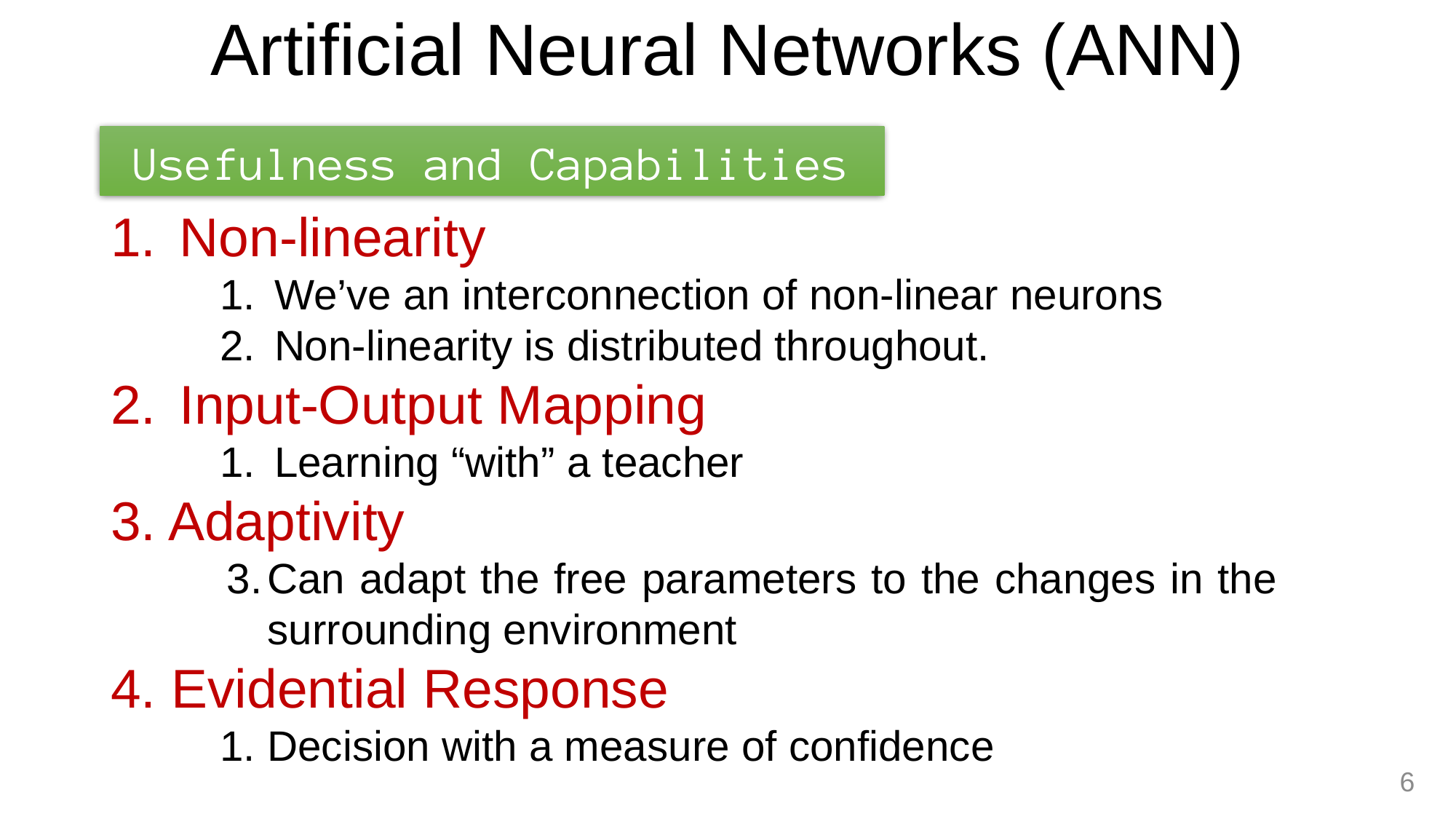

# Artificial Neural Networks (ANN)
Usefulness and Capabilities
Non-linearity
We’ve an interconnection of non-linear neurons
Non-linearity is distributed throughout.
Input-Output Mapping
Learning “with” a teacher
3. Adaptivity
Can adapt the free parameters to the changes in the surrounding environment
4. Evidential Response
Decision with a measure of confidence

6